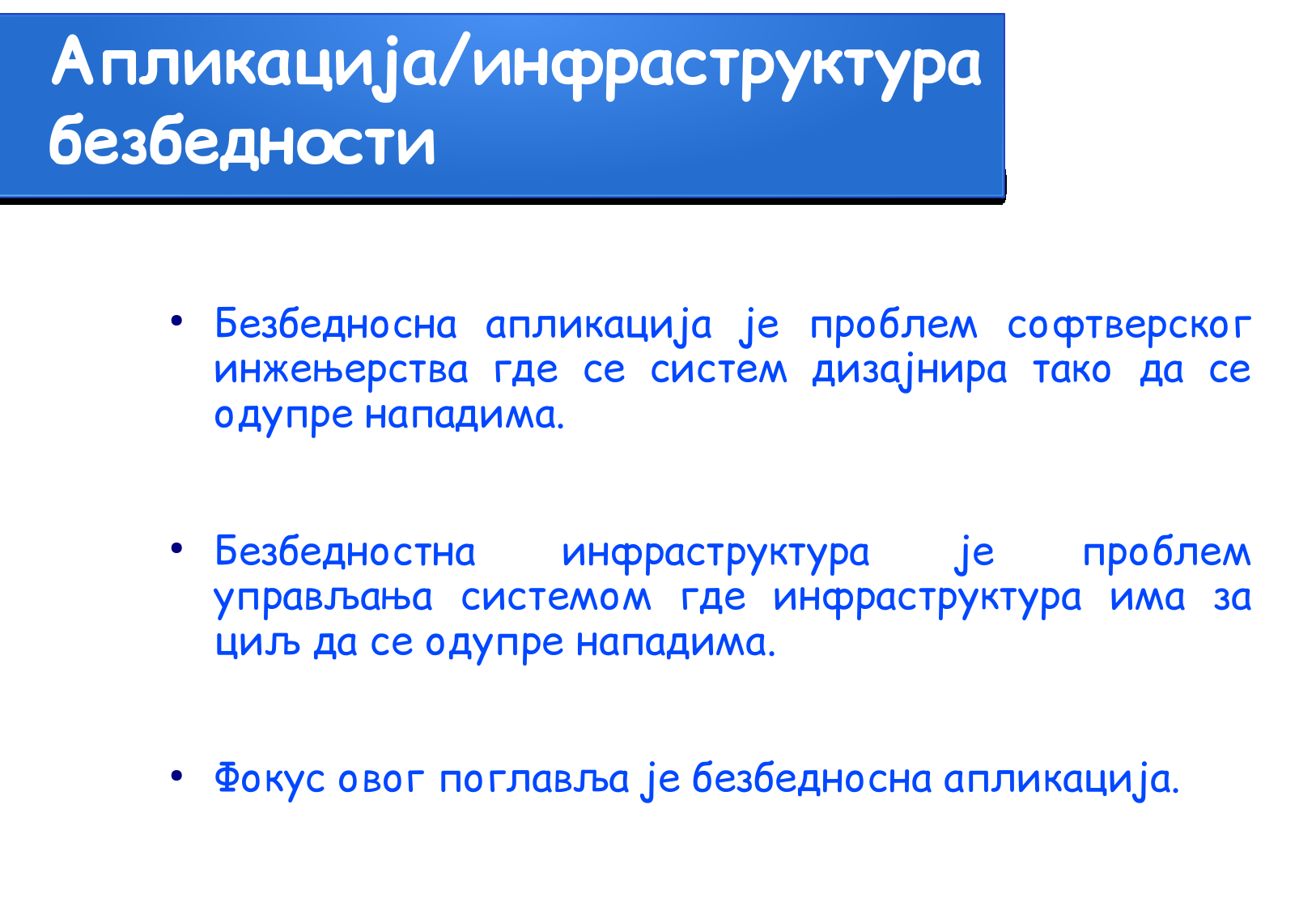

Апликација/инфраструктура
безбедности

Безбедносна апликација је проблем софтверског инжењерства где се систем дизајнира тако да се одупре нападима.

Безбедностна инфраструктура је проблем управљања системом где инфраструктура има за циљ да се одупре нападима.

Фокус овог поглавља је безбедносна апликација.